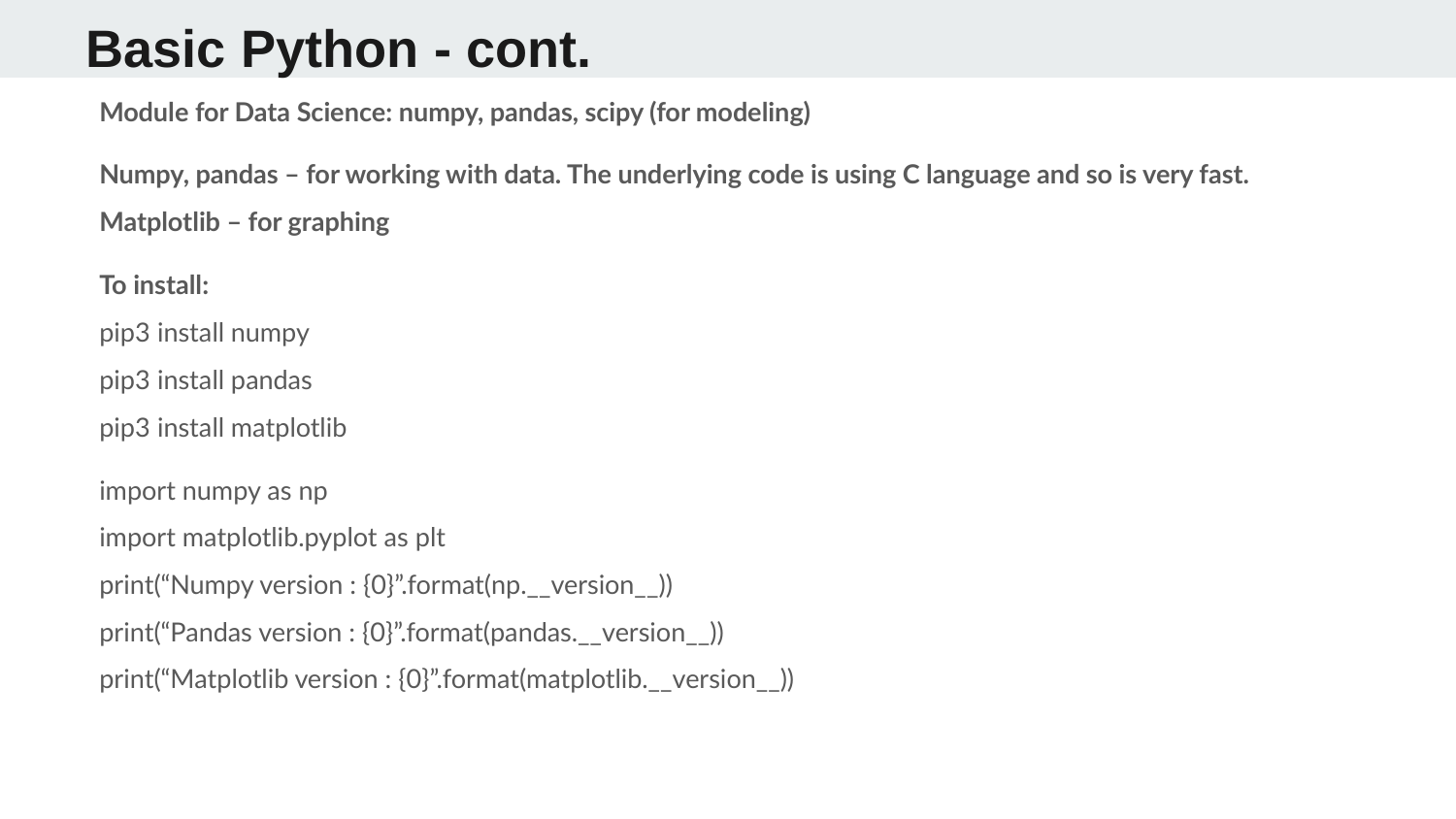

Basic Python - cont.
Module for Data Science: numpy, pandas, scipy (for modeling)

Numpy, pandas – for working with data. The underlying code is using C language and so is very fast.

Matplotlib – for graphing

To install:

pip3 install numpy

pip3 install pandas

pip3 install matplotlib

import numpy as np

import matplotlib.pyplot as plt

print(“Numpy version : {0}”.format(np.__version__))

print(“Pandas version : {0}”.format(pandas.__version__))

print(“Matplotlib version : {0}”.format(matplotlib.__version__))